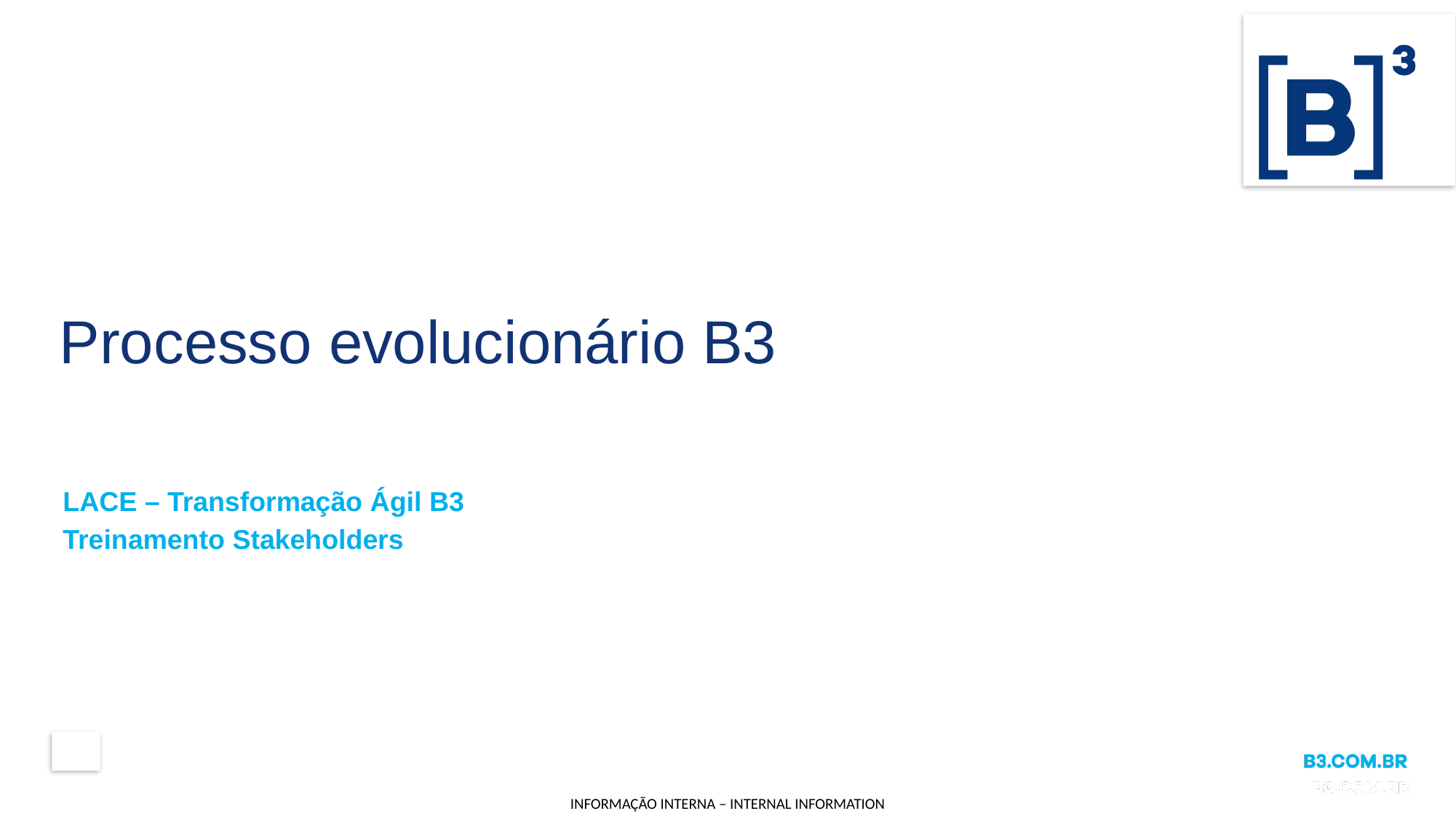

# Processo evolucionário B3
LACE – Transformação Ágil B3
Treinamento Stakeholders